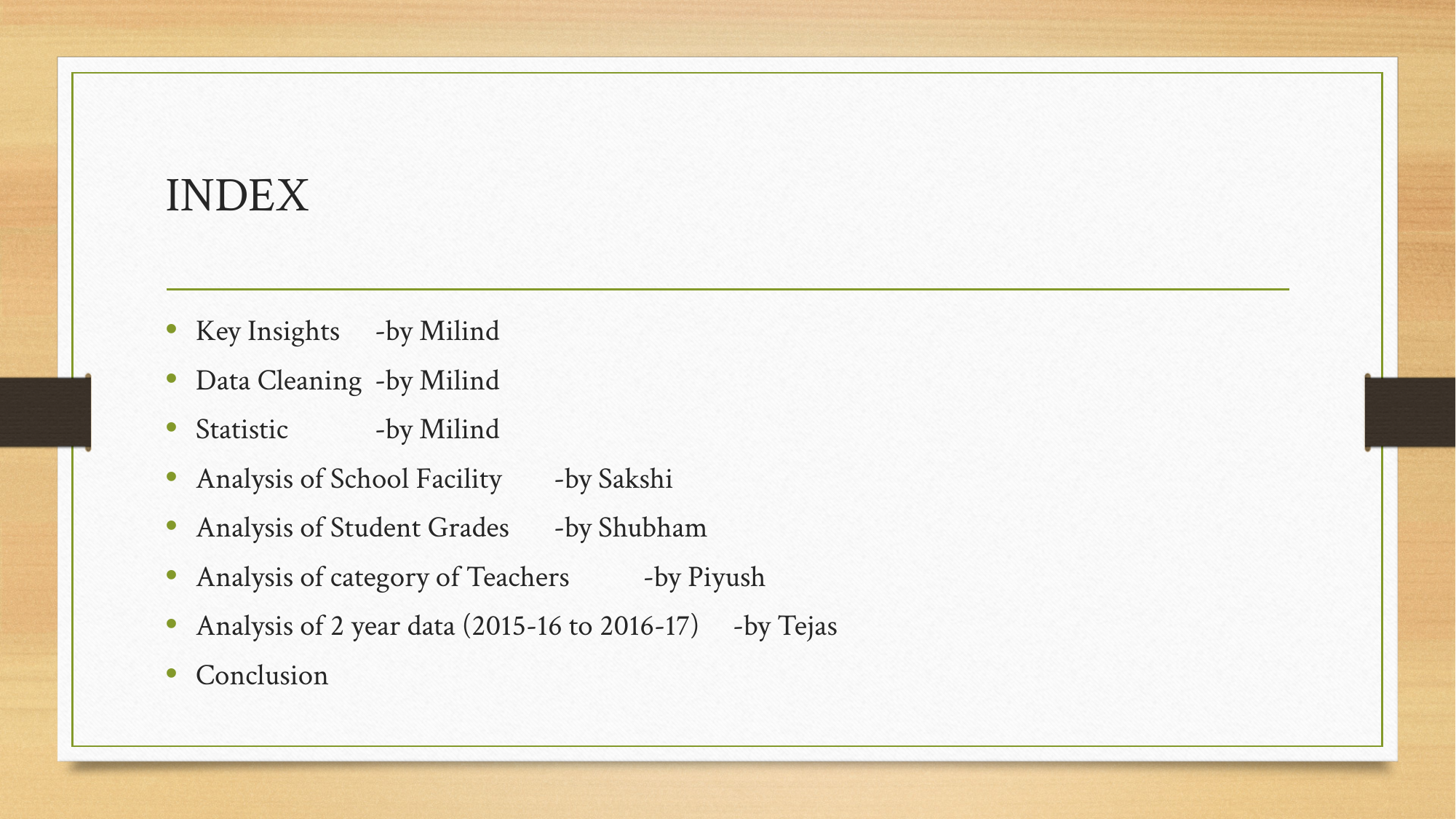

# INDEX
Key Insights														-by Milind
Data Cleaning														-by Milind
Statistic															-by Milind
Analysis of School Facility 										-by Sakshi
Analysis of Student Grades  										-by Shubham
Analysis of category of Teachers									-by Piyush
Analysis of 2 year data (2015-16 to 2016-17)						-by Tejas
Conclusion